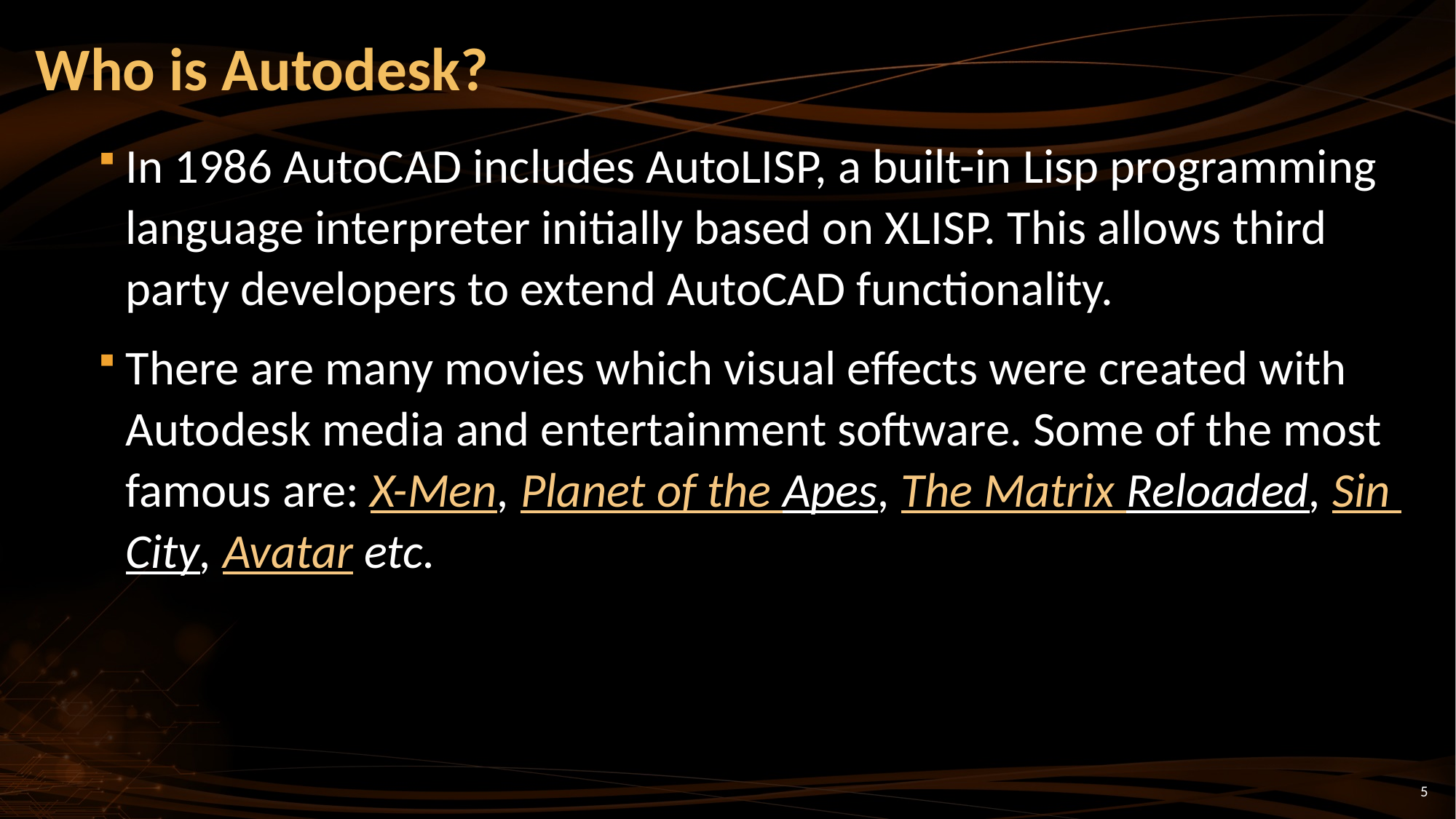

# Who is Autodesk?
In 1986 AutoCAD includes AutoLISP, a built-in Lisp programming language interpreter initially based on XLISP. This allows third party developers to extend AutoCAD functionality.
There are many movies which visual effects were created with Autodesk media and entertainment software. Some of the most famous are: X-Men, Planet of the Apes, The Matrix Reloaded, Sin City, Avatar etc.

5